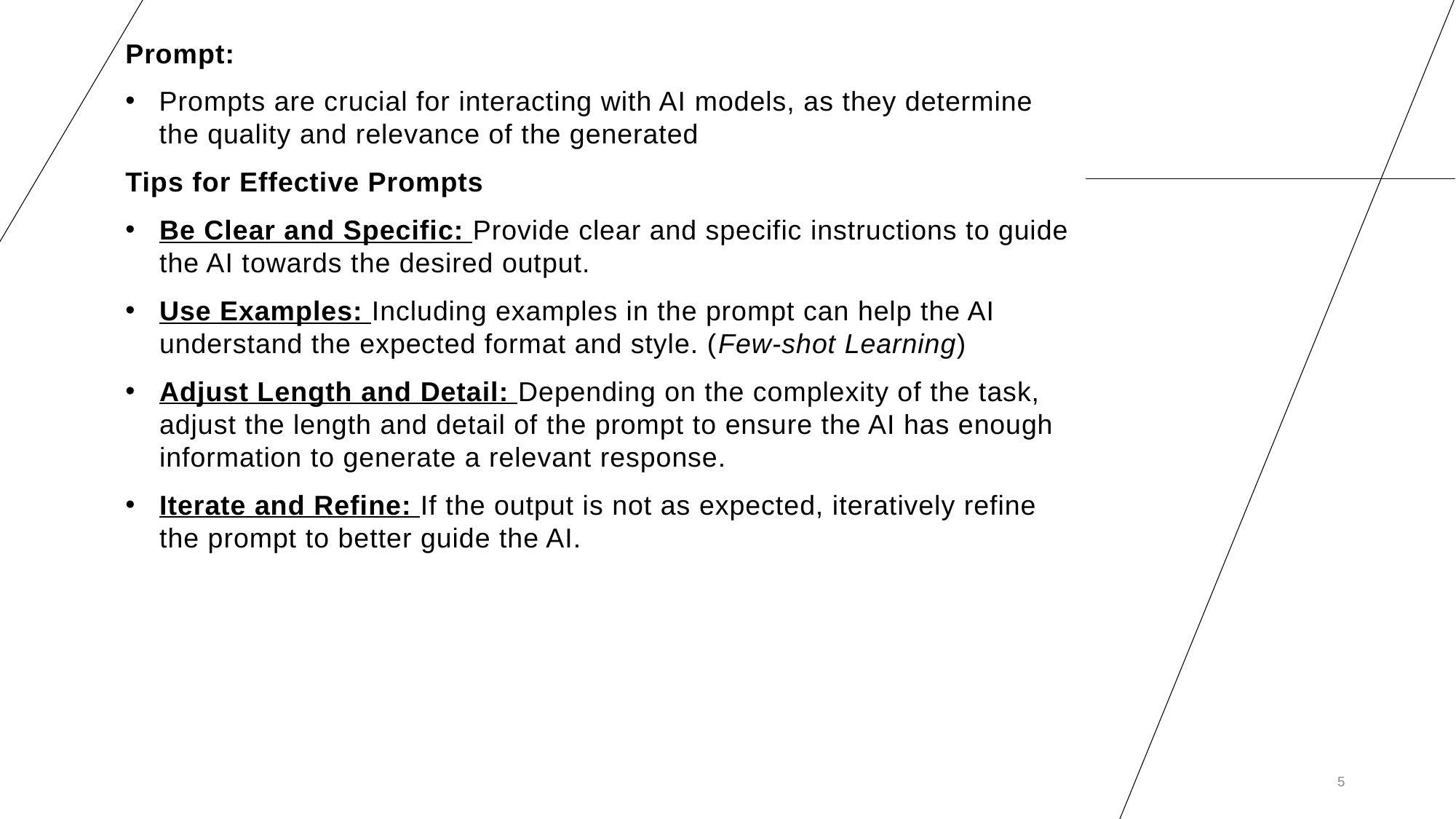

Prompt:
Prompts are crucial for interacting with AI models, as they determine the quality and relevance of the generated
Tips for Effective Prompts
Be Clear and Specific: Provide clear and specific instructions to guide the AI towards the desired output.
Use Examples: Including examples in the prompt can help the AI understand the expected format and style. (Few-shot Learning)
Adjust Length and Detail: Depending on the complexity of the task, adjust the length and detail of the prompt to ensure the AI has enough information to generate a relevant response.
Iterate and Refine: If the output is not as expected, iteratively refine the prompt to better guide the AI.

5